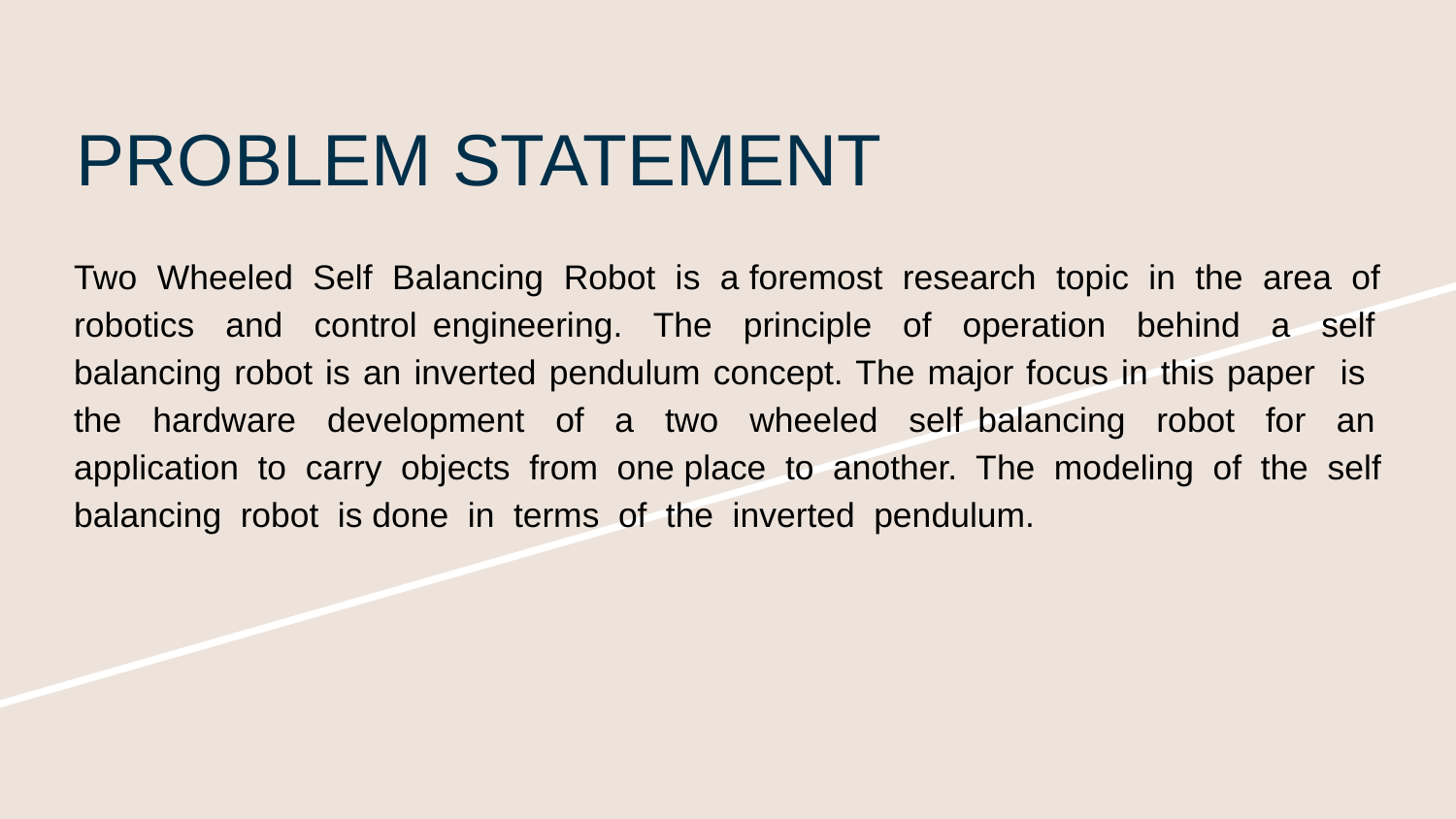

# PROBLEM STATEMENT
Two  Wheeled  Self  Balancing  Robot  is  a foremost  research  topic  in  the  area  of  robotics  and  control engineering.  The  principle  of  operation  behind  a  self  balancing robot is an inverted pendulum concept. The major focus in this paper  is   the  hardware  development  of  a  two  wheeled  self balancing  robot  for  an  application  to  carry  objects  from  one place  to  another.  The  modeling  of  the  self  balancing  robot  is done  in  terms  of  the  inverted  pendulum.